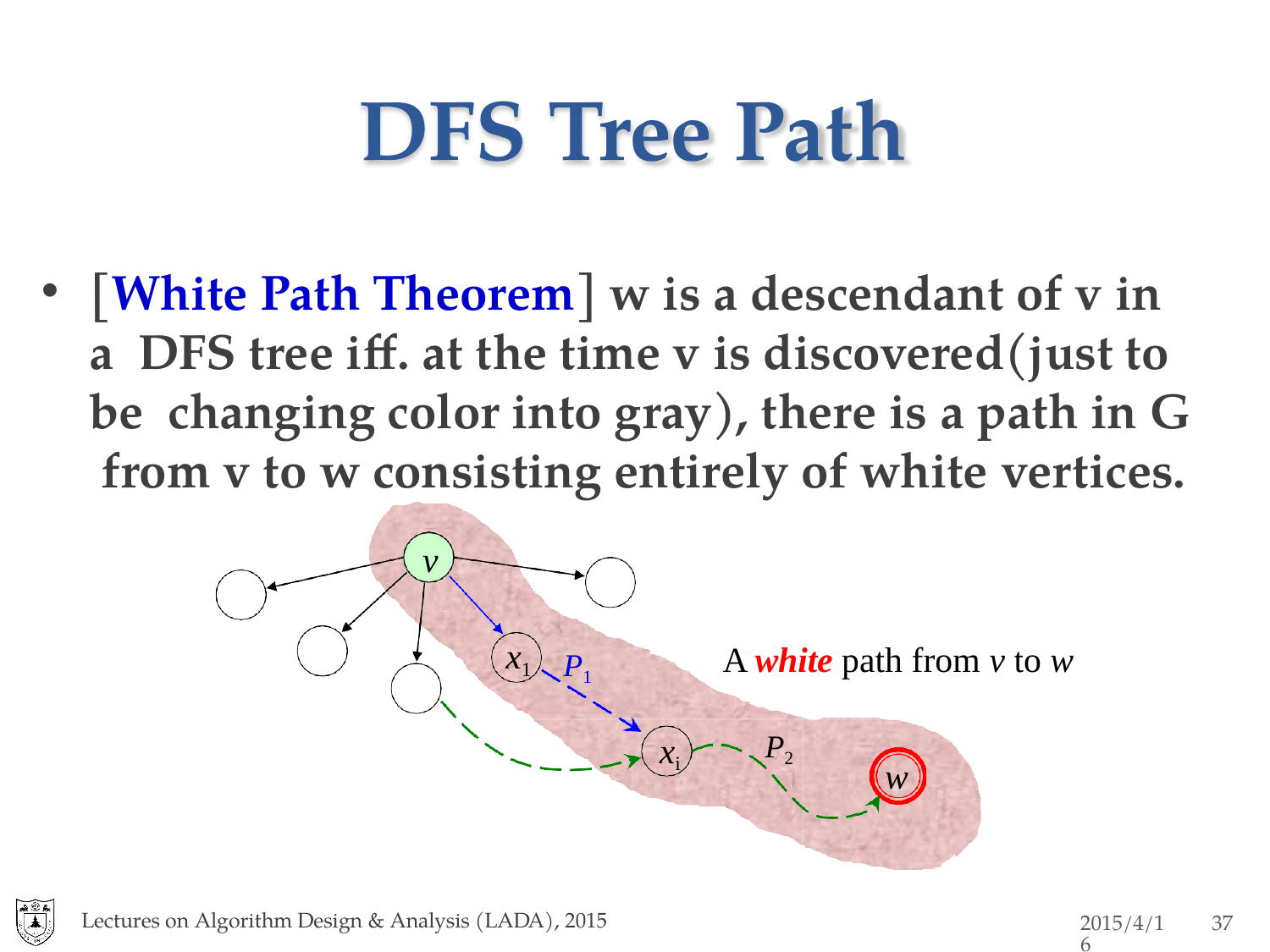

# DFS Tree Path
[White Path Theorem] w is a descendant of v in a  DFS tree iff. at the time v is discovered(just to be  changing color into gray), there is a path in G  from v to w consisting entirely of white vertices.
v

x1
A white path from v to w
P1
P2
xi
w
Lectures on Algorithm Design & Analysis (LADA), 2015
2015/4/16
37